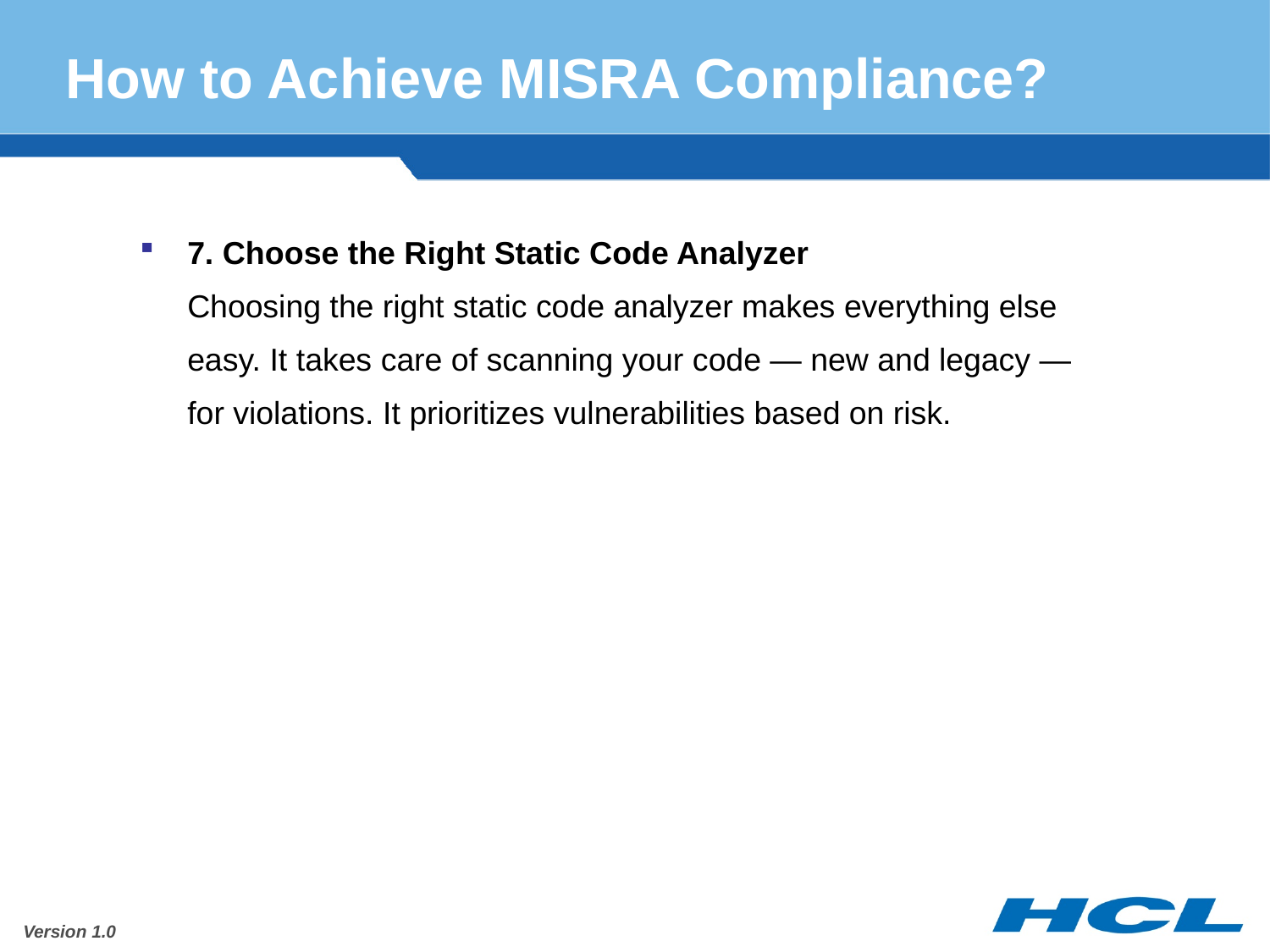

# How to Achieve MISRA Compliance?
7. Choose the Right Static Code Analyzer
Choosing the right static code analyzer makes everything else easy. It takes care of scanning your code — new and legacy — for violations. It prioritizes vulnerabilities based on risk.
7